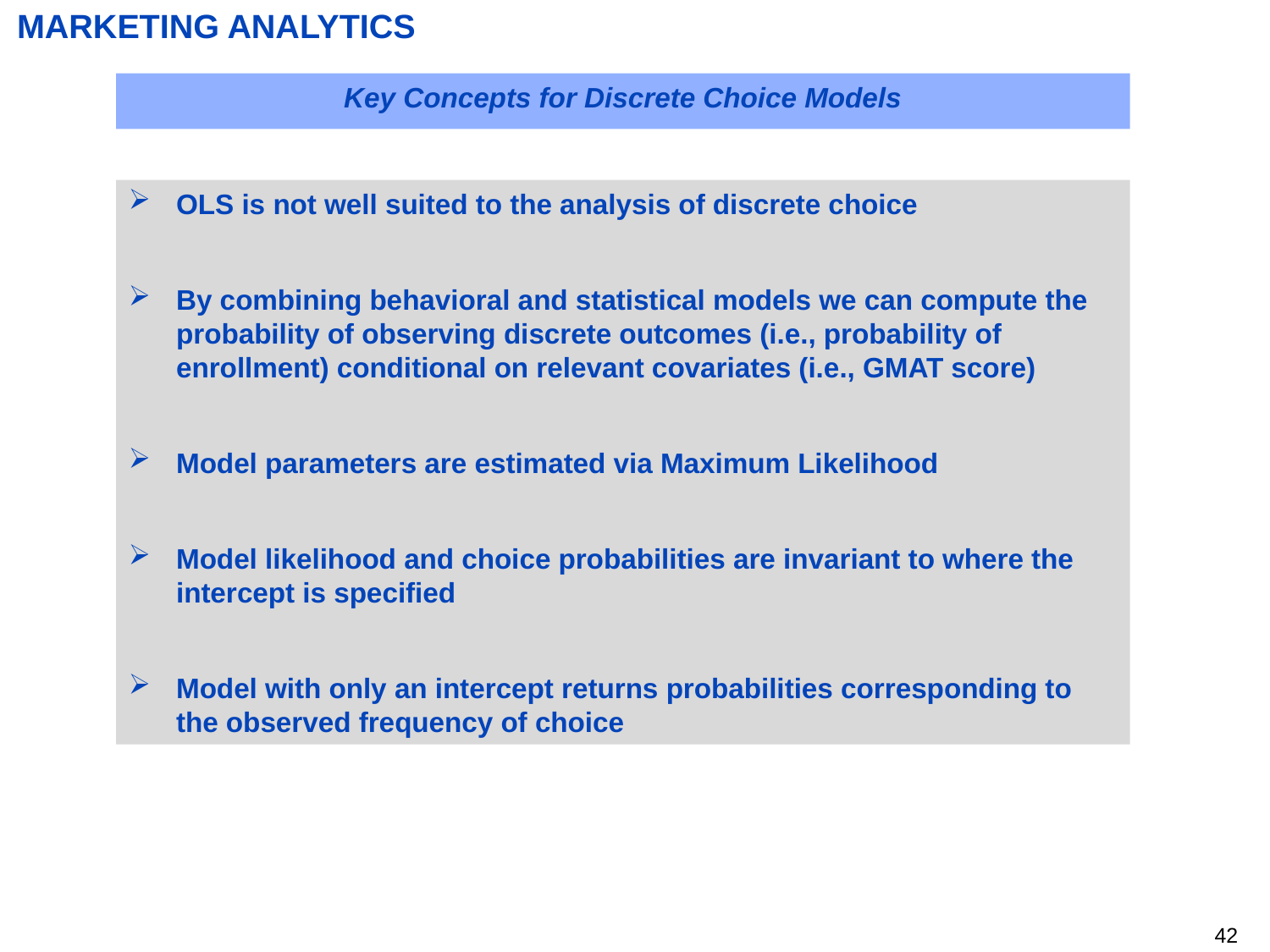

# MARKETING ANALYTICS
Key Concepts for Discrete Choice Models
OLS is not well suited to the analysis of discrete choice

By combining behavioral and statistical models we can compute the probability of observing discrete outcomes (i.e., probability of enrollment) conditional on relevant covariates (i.e., GMAT score)

Model parameters are estimated via Maximum Likelihood

Model likelihood and choice probabilities are invariant to where the intercept is specified

Model with only an intercept returns probabilities corresponding to the observed frequency of choice
42